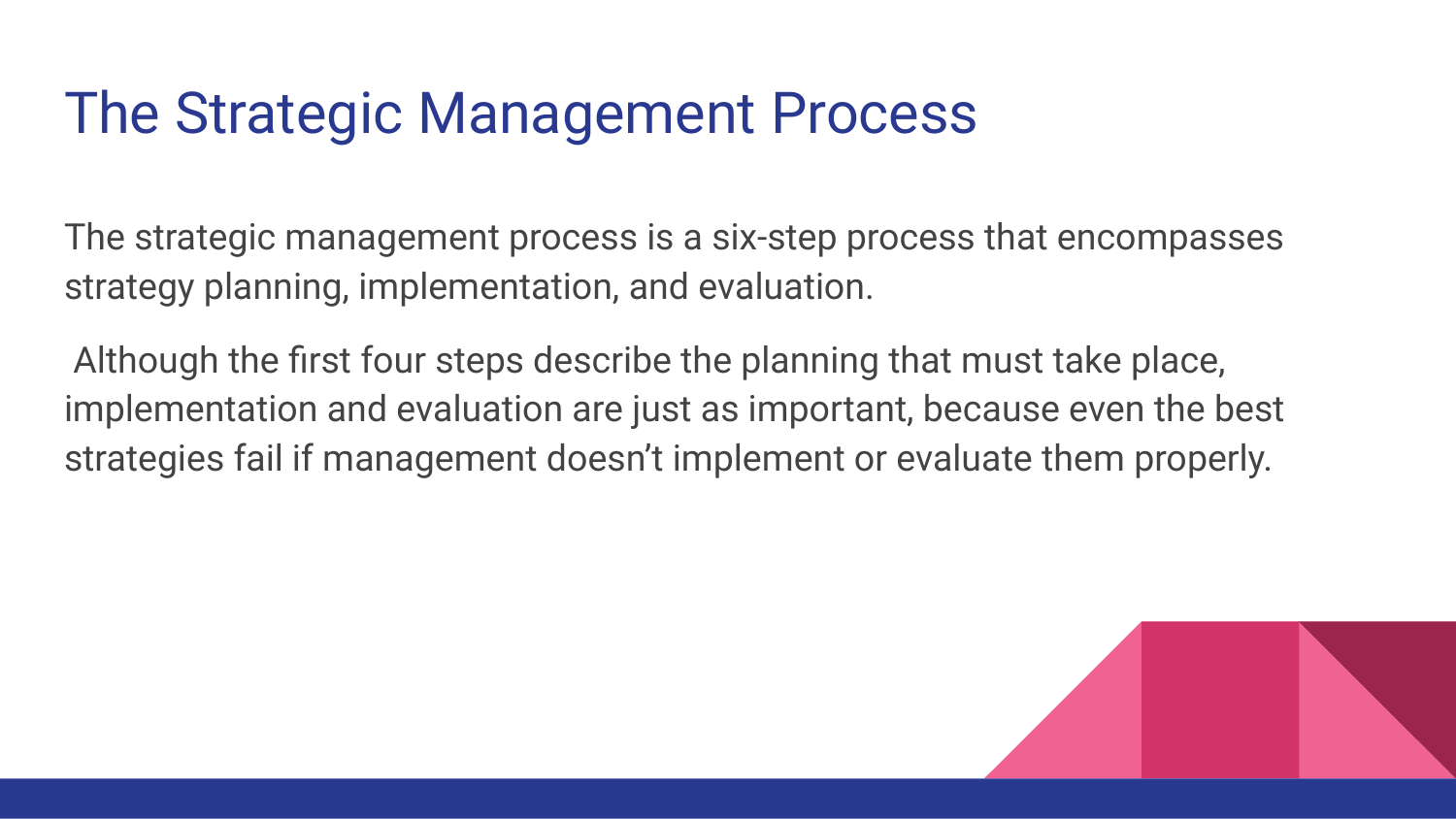

# The Strategic Management Process
The strategic management process is a six-step process that encompasses strategy planning, implementation, and evaluation.
 Although the first four steps describe the planning that must take place, implementation and evaluation are just as important, because even the best strategies fail if management doesn’t implement or evaluate them properly.